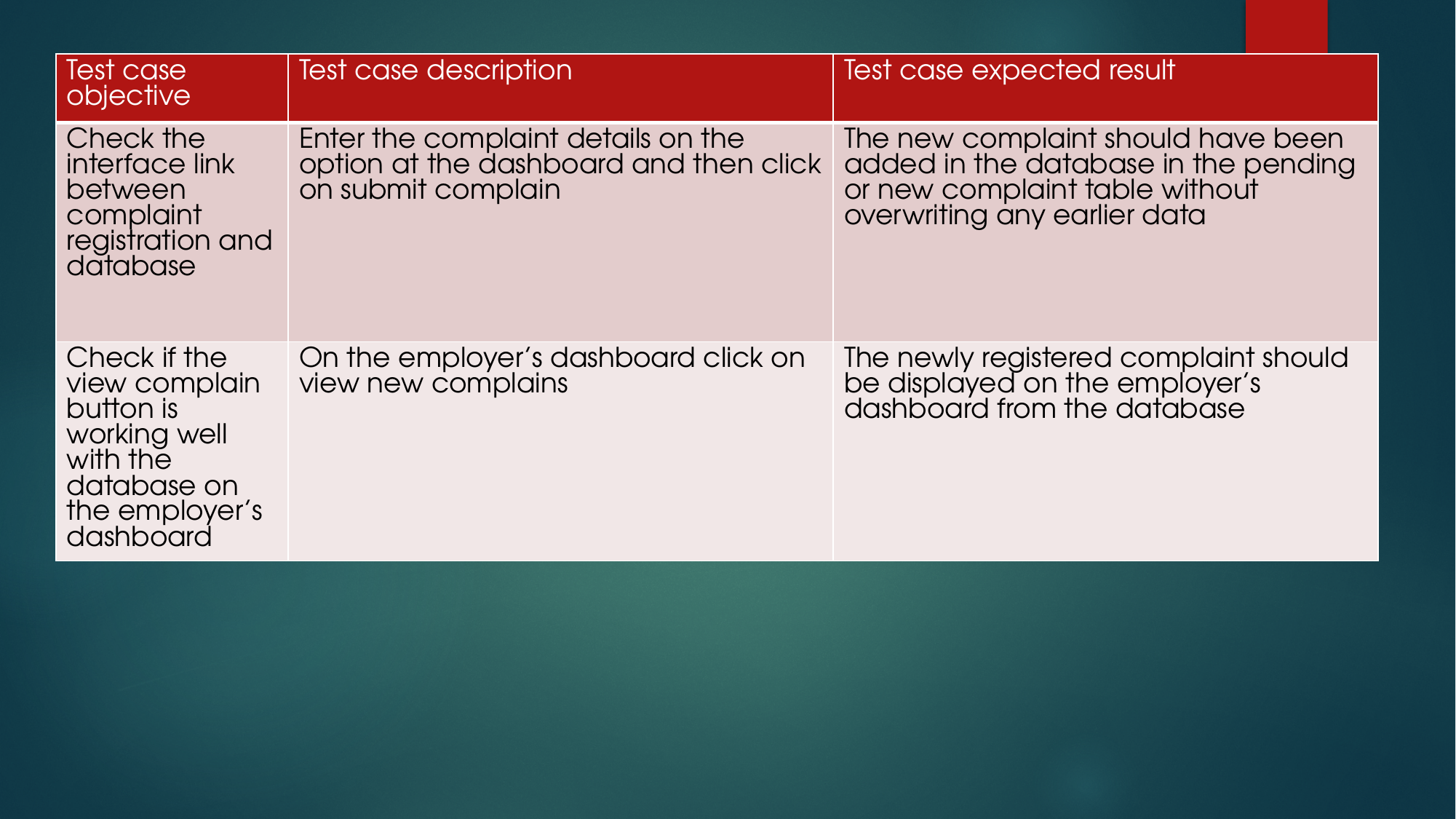

| Test case objective | Test case description | Test case expected result |
| --- | --- | --- |
| Check the interface link between complaint registration and database | Enter the complaint details on the option at the dashboard and then click on submit complain | The new complaint should have been added in the database in the pending or new complaint table without overwriting any earlier data |
| Check if the view complain button is working well with the database on the employer’s dashboard | On the employer’s dashboard click on view new complains | The newly registered complaint should be displayed on the employer’s dashboard from the database |
#